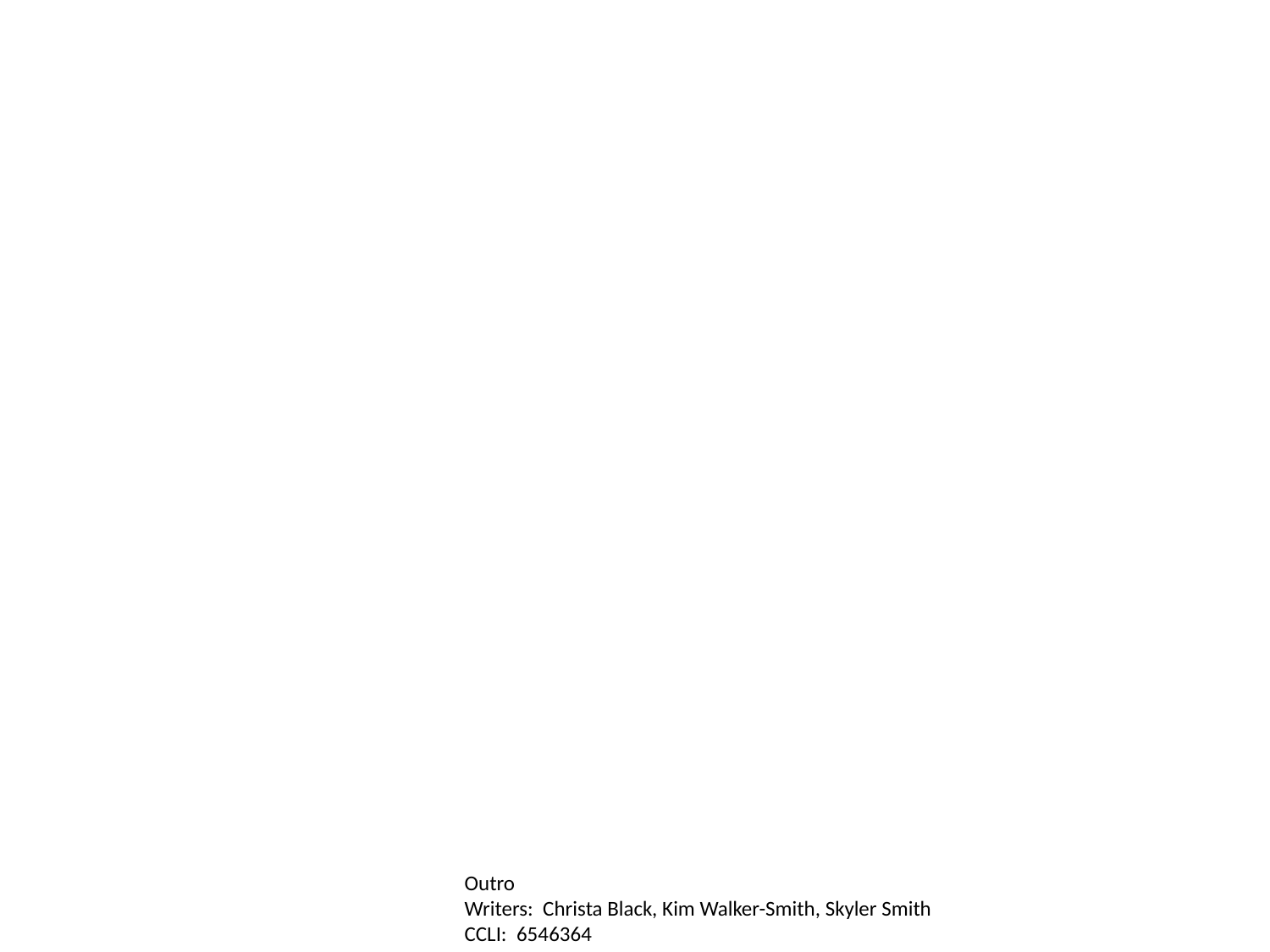

Outro
Writers:  Christa Black, Kim Walker-Smith, Skyler Smith
CCLI:  6546364